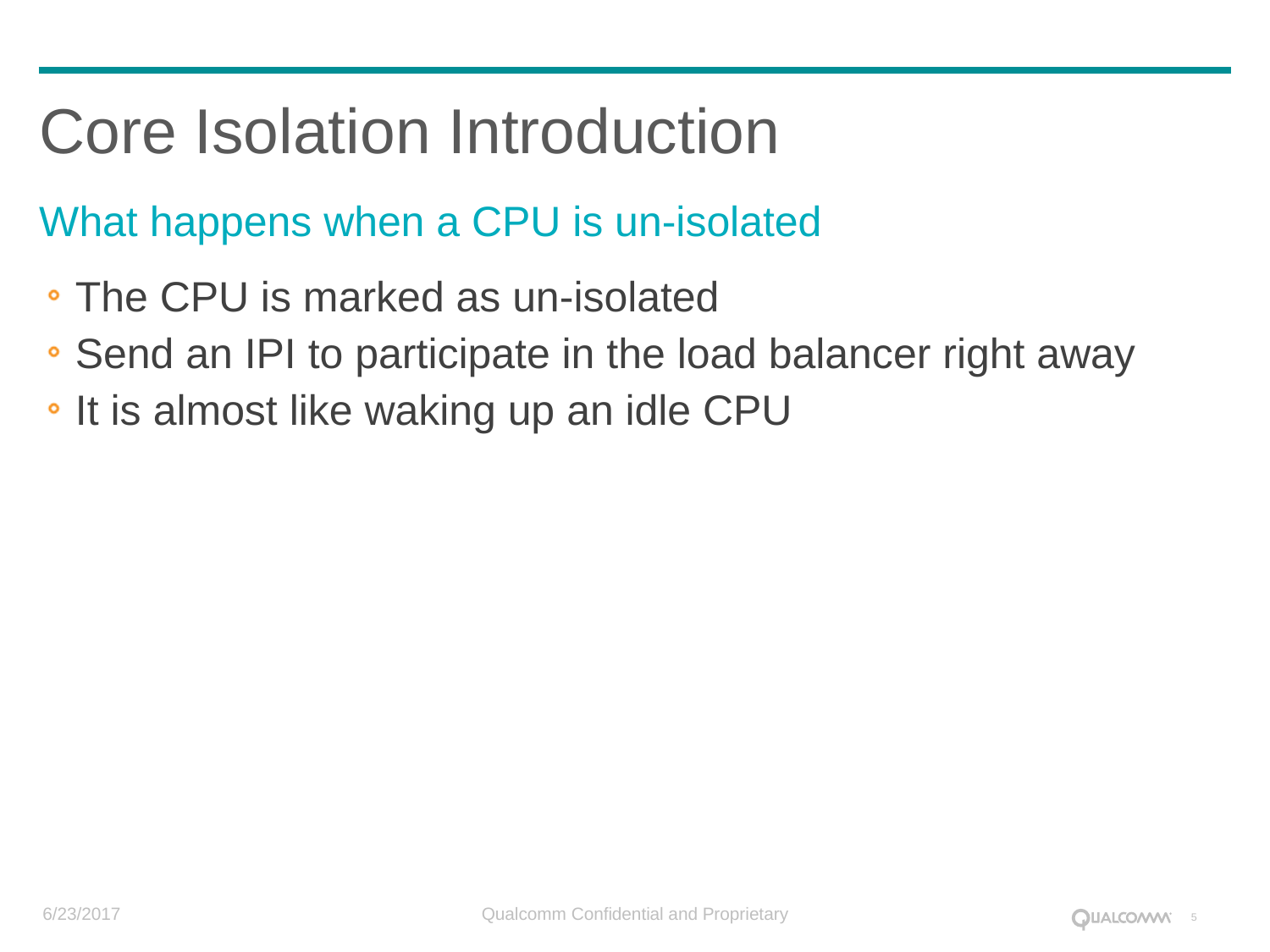

# Core Isolation Introduction
What happens when a CPU is un-isolated
The CPU is marked as un-isolated
Send an IPI to participate in the load balancer right away
It is almost like waking up an idle CPU